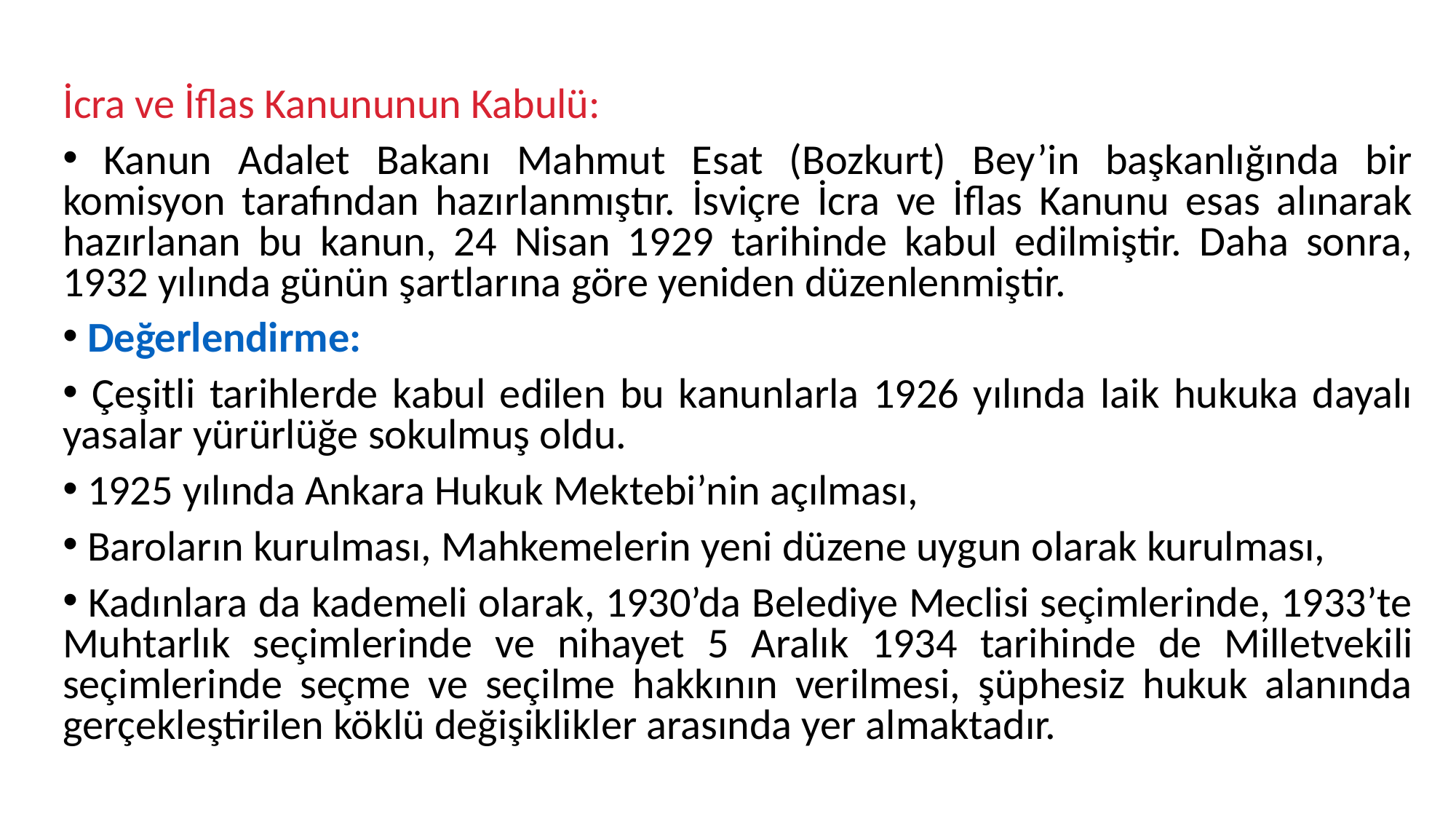

İcra ve İflas Kanununun Kabulü:
 Kanun Adalet Bakanı Mahmut Esat (Bozkurt) Bey’in başkanlığında bir komisyon tarafından hazırlanmıştır. İsviçre İcra ve İflas Kanunu esas alınarak hazırlanan bu kanun, 24 Nisan 1929 tarihinde kabul edilmiştir. Daha sonra, 1932 yılında günün şartlarına göre yeniden düzenlenmiştir.
 Değerlendirme:
 Çeşitli tarihlerde kabul edilen bu kanunlarla 1926 yılında laik hukuka dayalı yasalar yürürlüğe sokulmuş oldu.
 1925 yılında Ankara Hukuk Mektebi’nin açılması,
 Baroların kurulması, Mahkemelerin yeni düzene uygun olarak kurulması,
 Kadınlara da kademeli olarak, 1930’da Belediye Meclisi seçimlerinde, 1933’te Muhtarlık seçimlerinde ve nihayet 5 Aralık 1934 tarihinde de Milletvekili seçimlerinde seçme ve seçilme hakkının verilmesi, şüphesiz hukuk alanında gerçekleştirilen köklü değişiklikler arasında yer almaktadır.